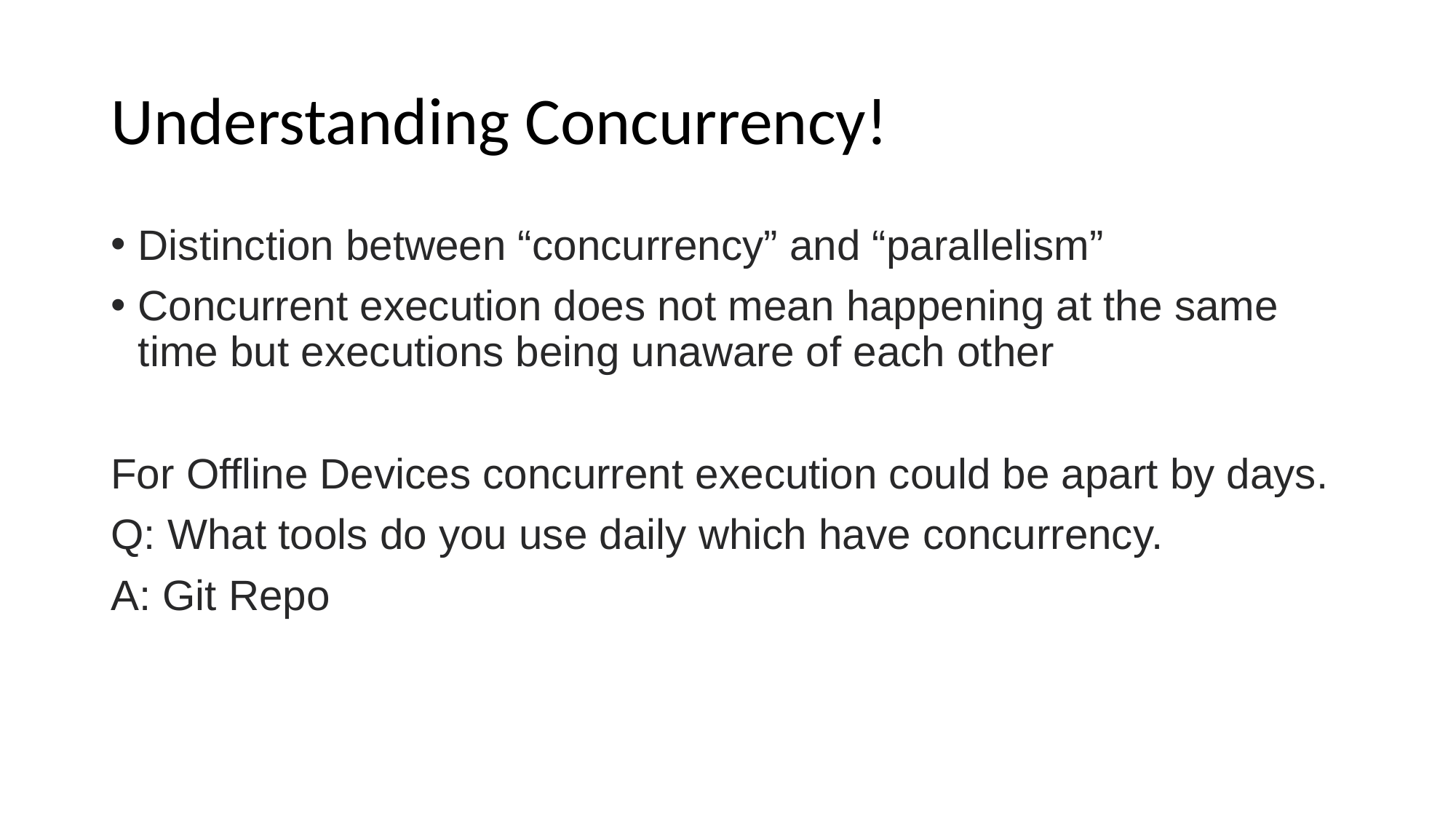

# Understanding Concurrency!
Distinction between “concurrency” and “parallelism”
Concurrent execution does not mean happening at the same time but executions being unaware of each other

For Offline Devices concurrent execution could be apart by days.
Q: What tools do you use daily which have concurrency.
A: Git Repo